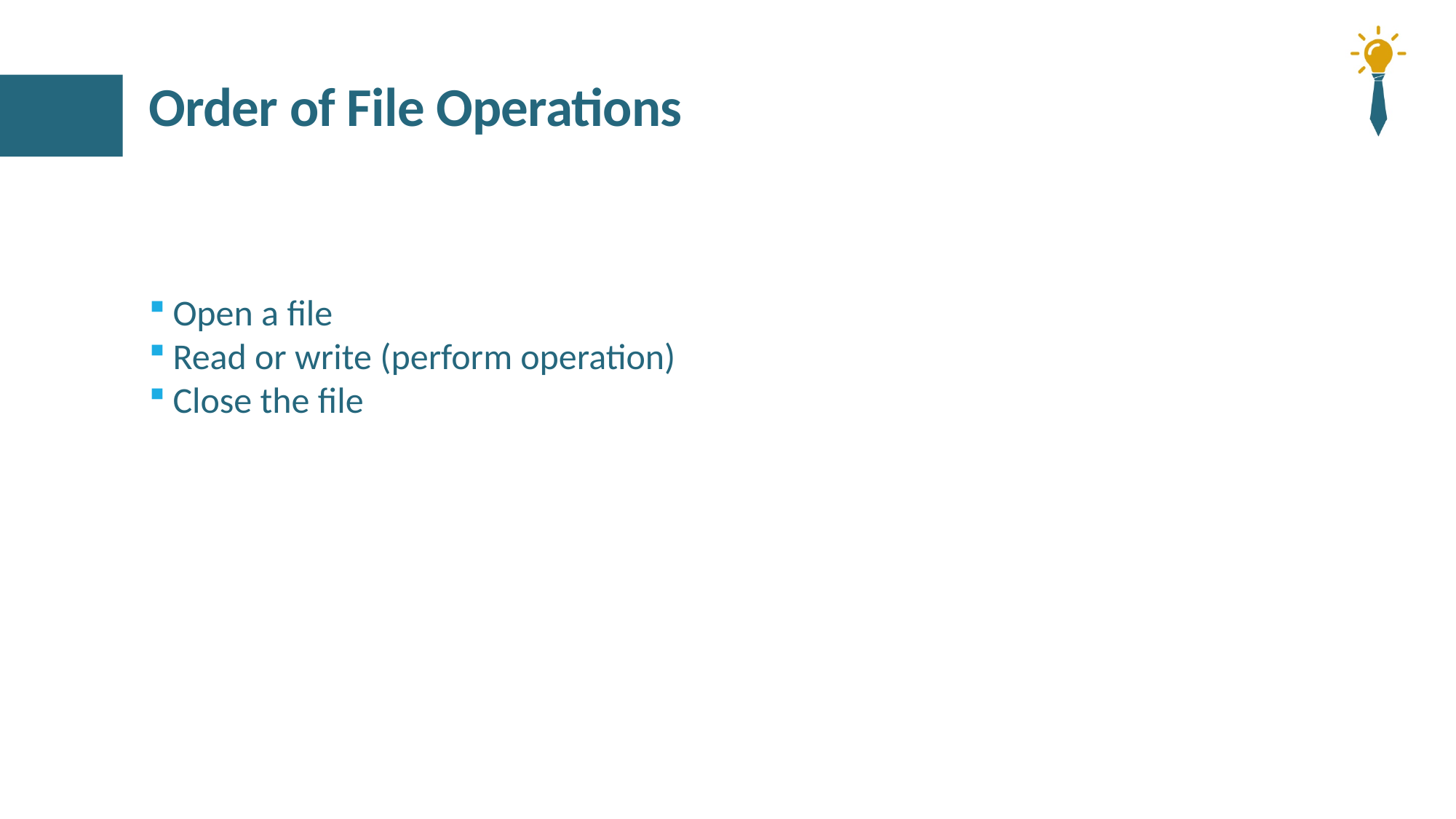

# Order of File Operations
Open a file
Read or write (perform operation)
Close the file